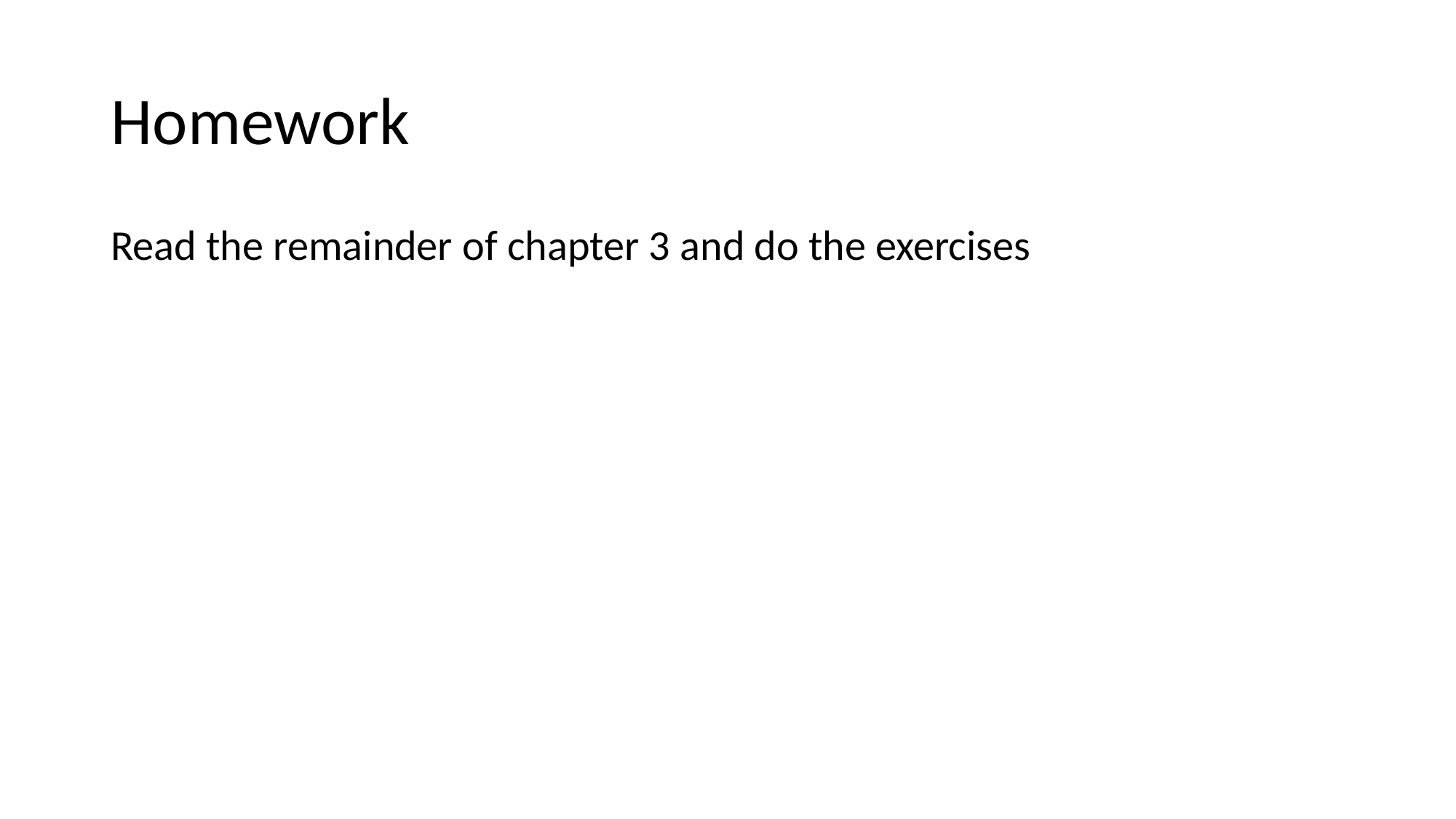

# Homework
Read the remainder of chapter 3 and do the exercises